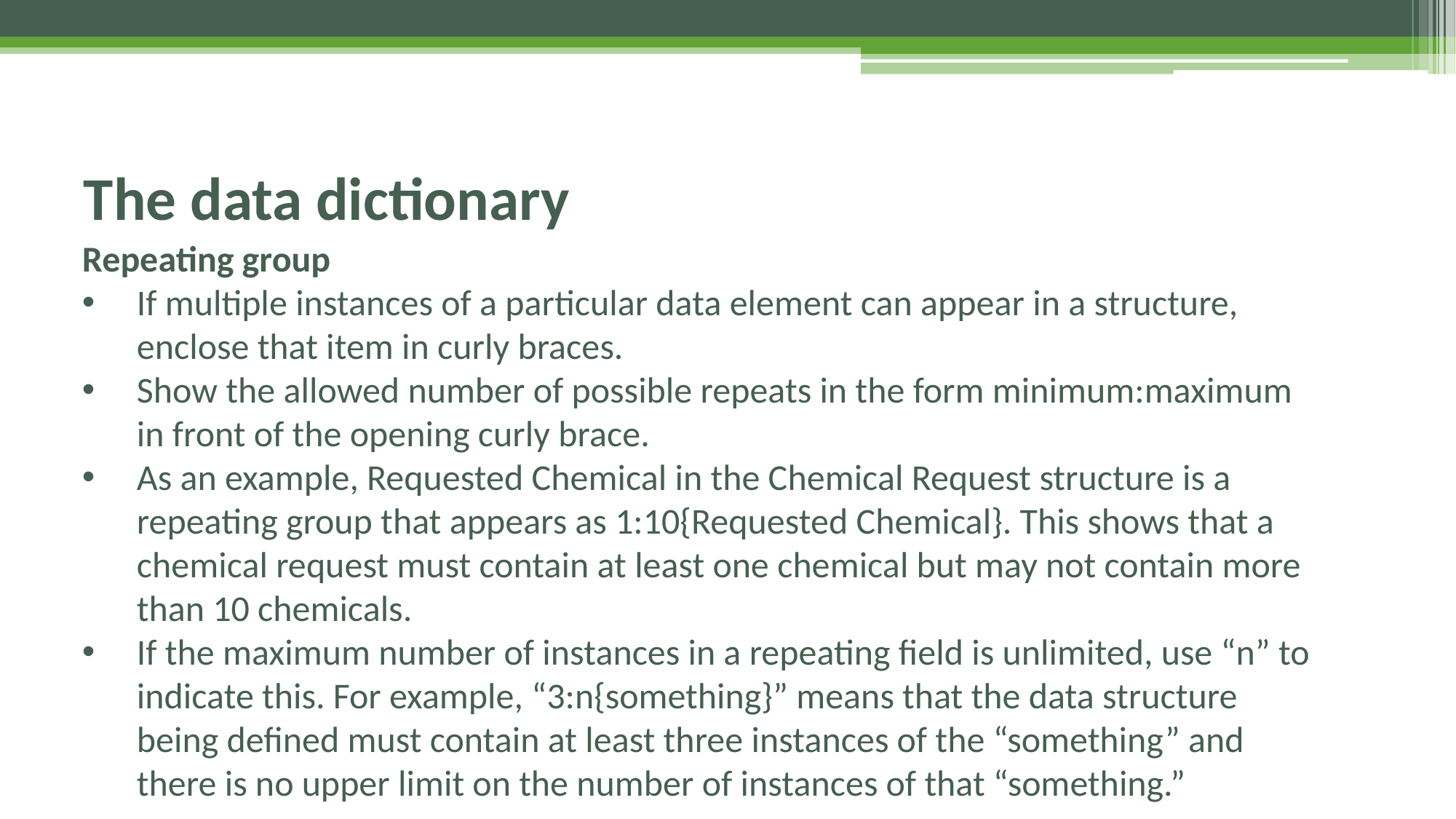

# The data dictionary
Repeating group
If multiple instances of a particular data element can appear in a structure, enclose that item in curly braces.
Show the allowed number of possible repeats in the form minimum:maximum in front of the opening curly brace.
As an example, Requested Chemical in the Chemical Request structure is a repeating group that appears as 1:10{Requested Chemical}. This shows that a chemical request must contain at least one chemical but may not contain more than 10 chemicals.
If the maximum number of instances in a repeating field is unlimited, use “n” to indicate this. For example, “3:n{something}” means that the data structure being defined must contain at least three instances of the “something” and there is no upper limit on the number of instances of that “something.”